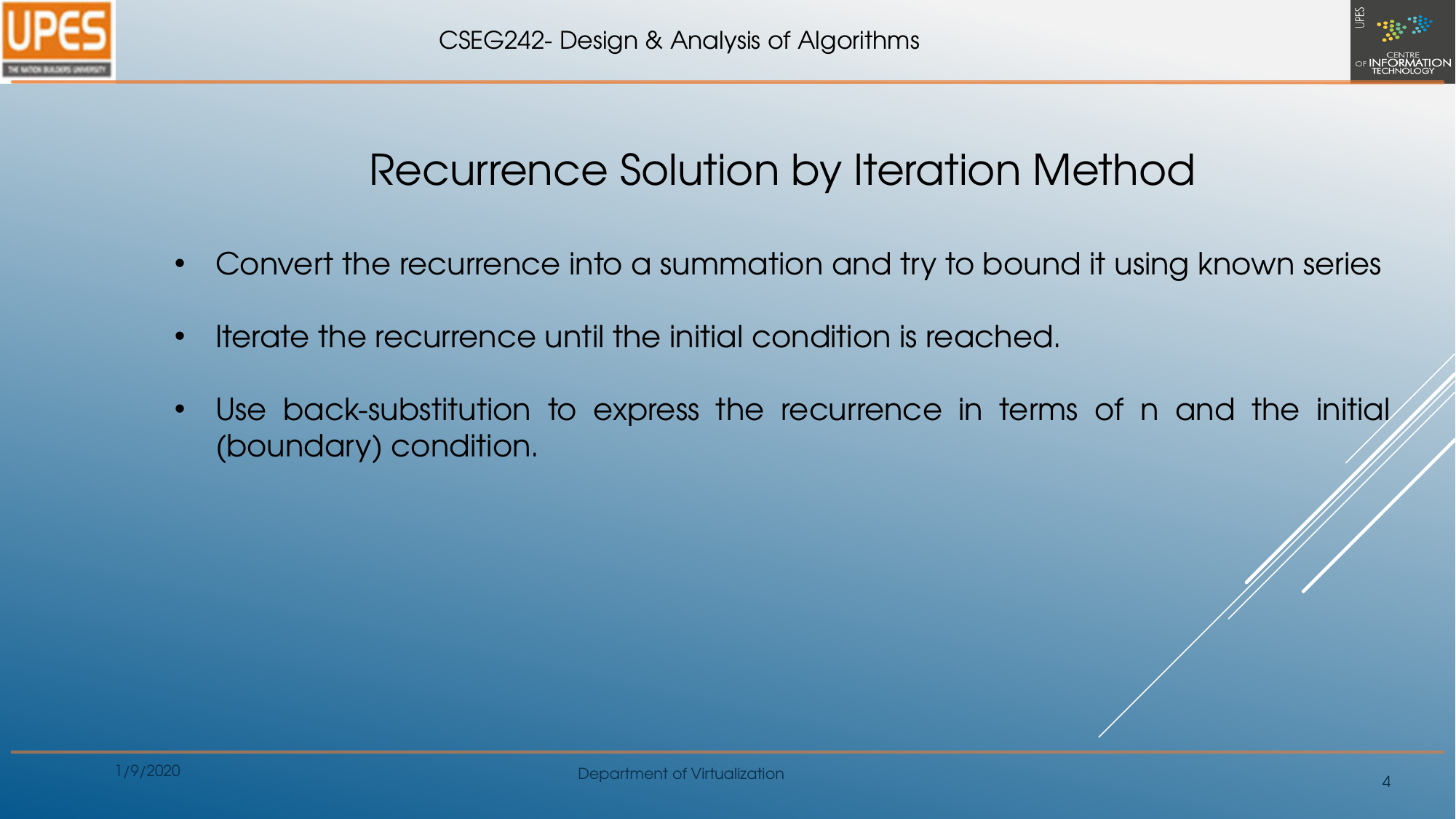

Recurrence Solution by Iteration Method

Convert the recurrence into a summation and try to bound it using known series

Iterate the recurrence until the initial condition is reached.

Use back-substitution to express the recurrence in terms of n and the initial (boundary) condition.

1/9/2020
4
Department of Virtualization